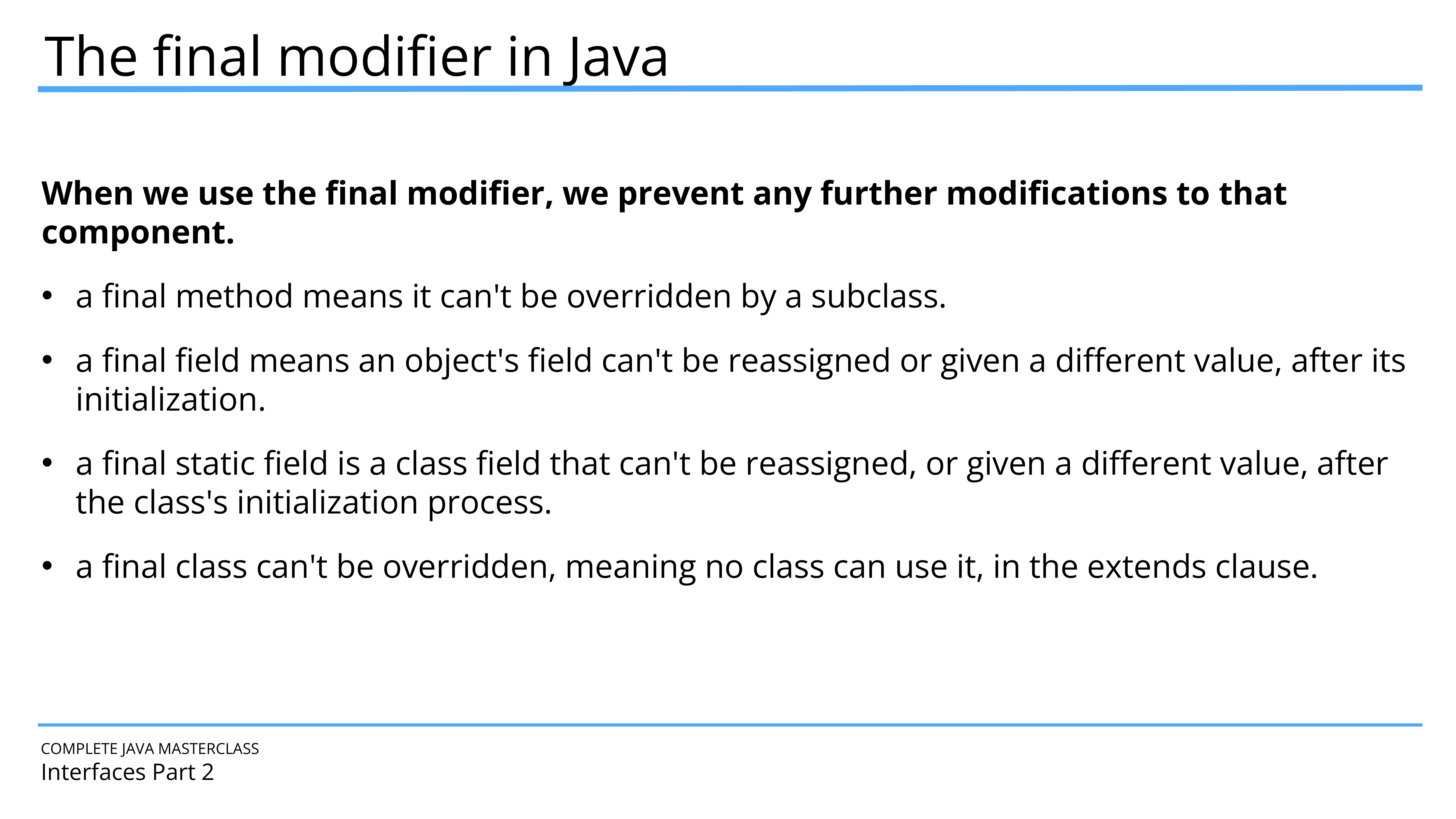

The final modifier in Java

When we use the final modifier, we prevent any further modifications to that component.
a final method means it can't be overridden by a subclass.
a final field means an object's field can't be reassigned or given a different value, after its initialization.
a final static field is a class field that can't be reassigned, or given a different value, after the class's initialization process.
a final class can't be overridden, meaning no class can use it, in the extends clause.

COMPLETE JAVA MASTERCLASS
Interfaces Part 2